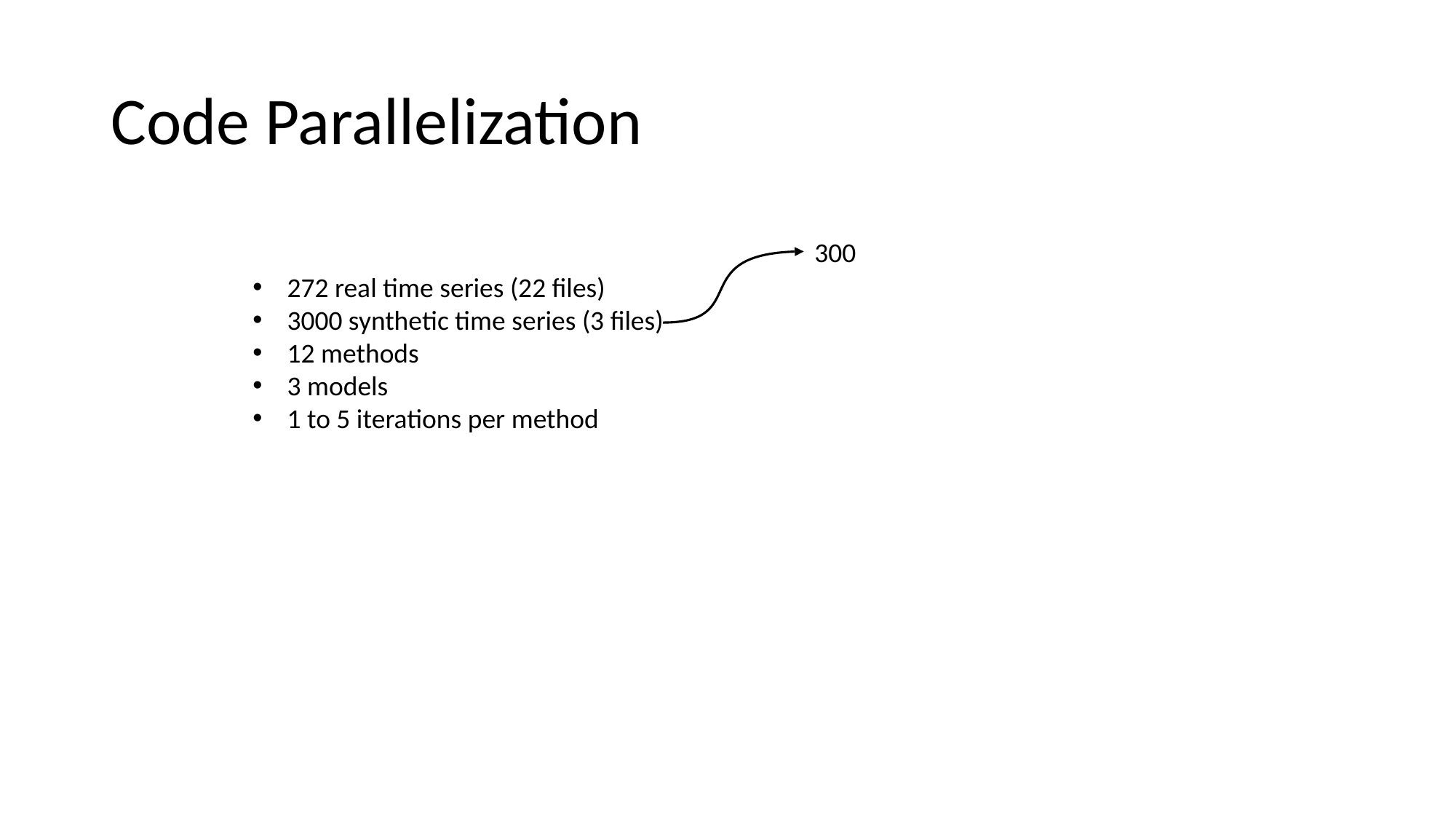

Code Parallelization
300
272 real time series (22 files)
3000 synthetic time series (3 files)
12 methods
3 models
1 to 5 iterations per method